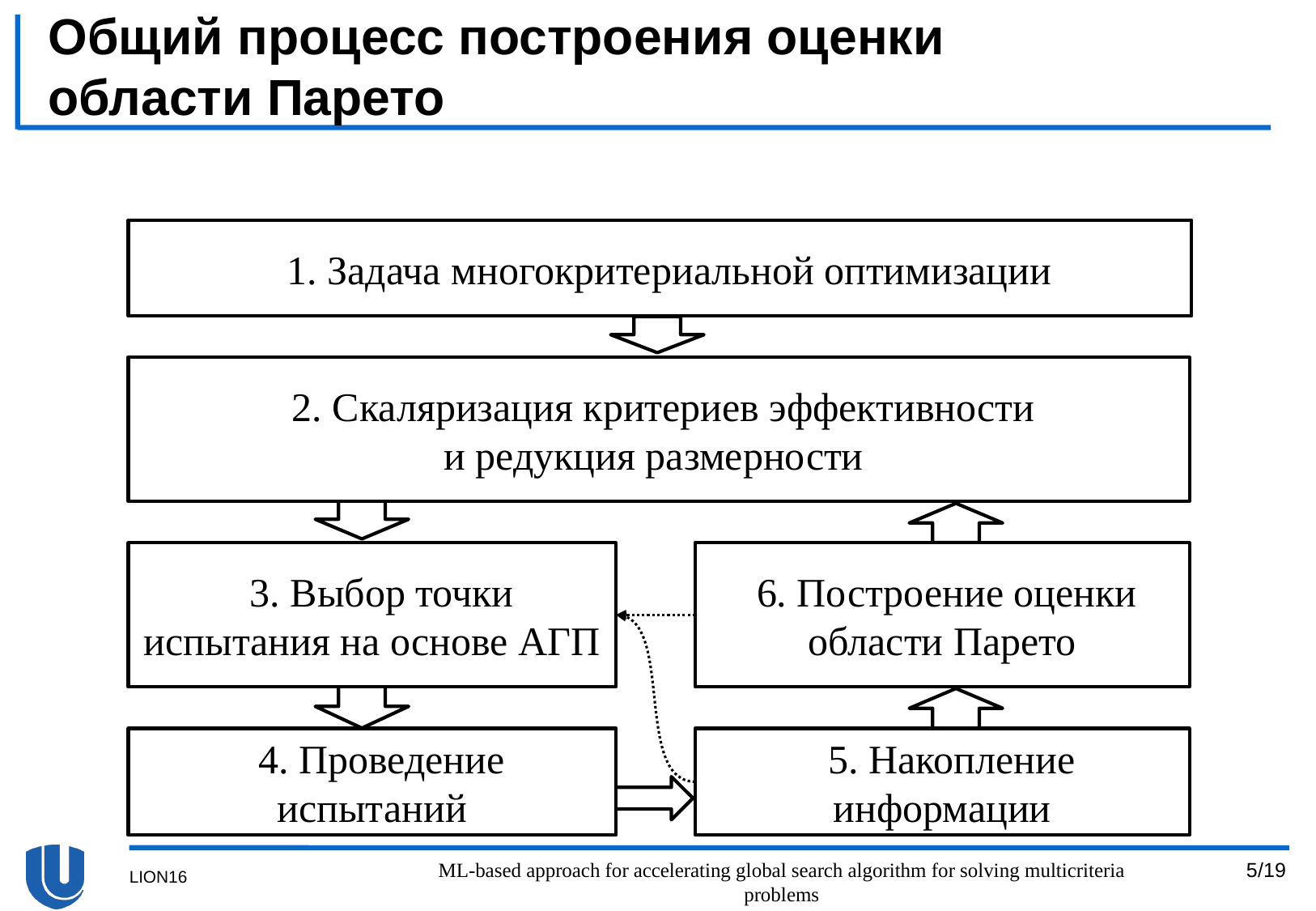

# Общий процесс построения оценки области Парето

1. Задача многокритериальной оптимизации

2. Скаляризация критериев эффективности
и редукция размерности

3. Выбор точки испытания на основе АГП
6. Построение оценки
области Парето

4. Проведение испытаний
5. Накопление информации

ML-based approach for accelerating global search algorithm for solving multicriteria problems
5/19
LION16